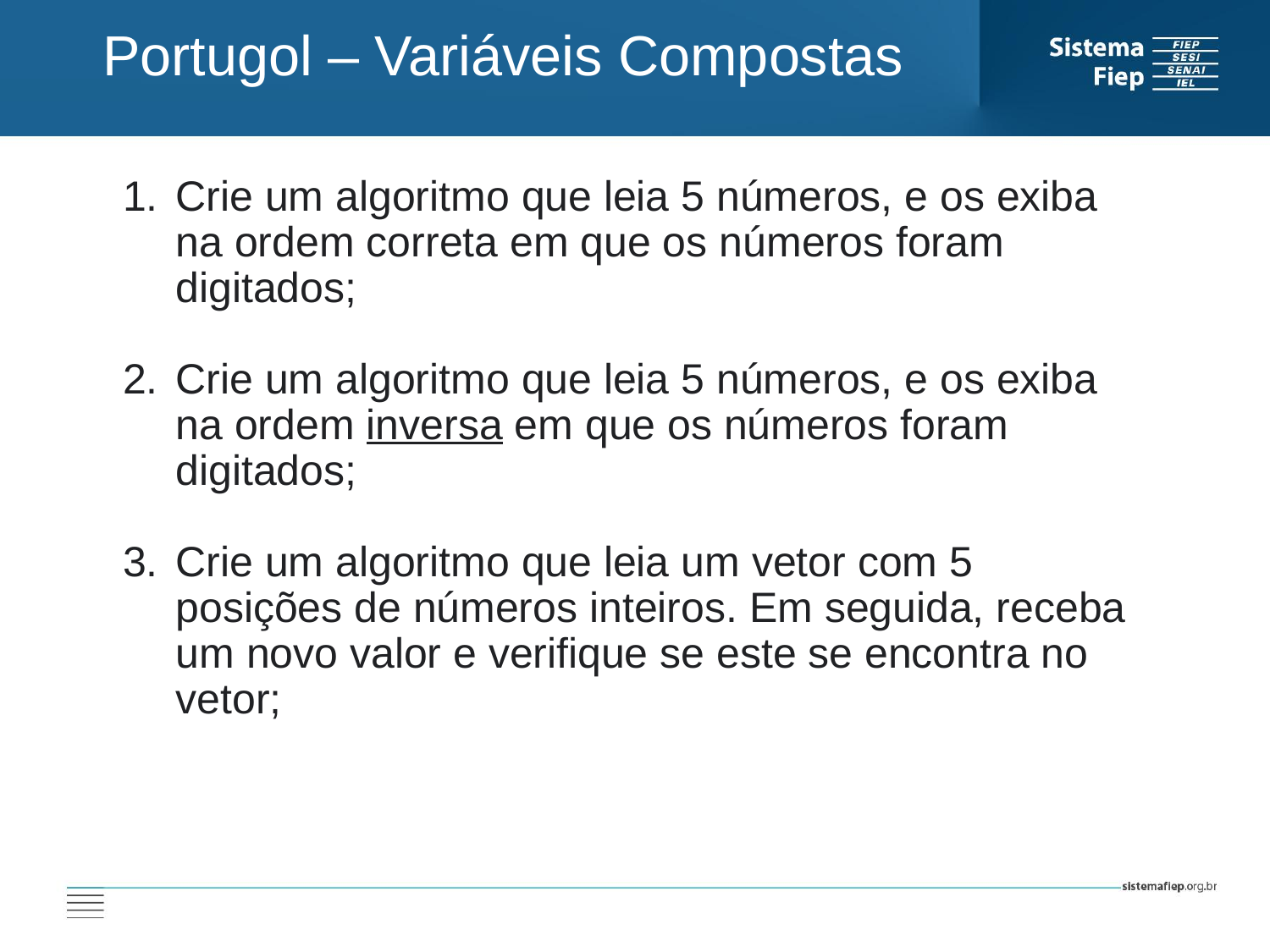

Portugol – Variáveis Compostas

Crie um algoritmo que leia 5 números, e os exiba na ordem correta em que os números foram digitados;

Crie um algoritmo que leia 5 números, e os exiba na ordem inversa em que os números foram digitados;

Crie um algoritmo que leia um vetor com 5 posições de números inteiros. Em seguida, receba um novo valor e verifique se este se encontra no vetor;

AT